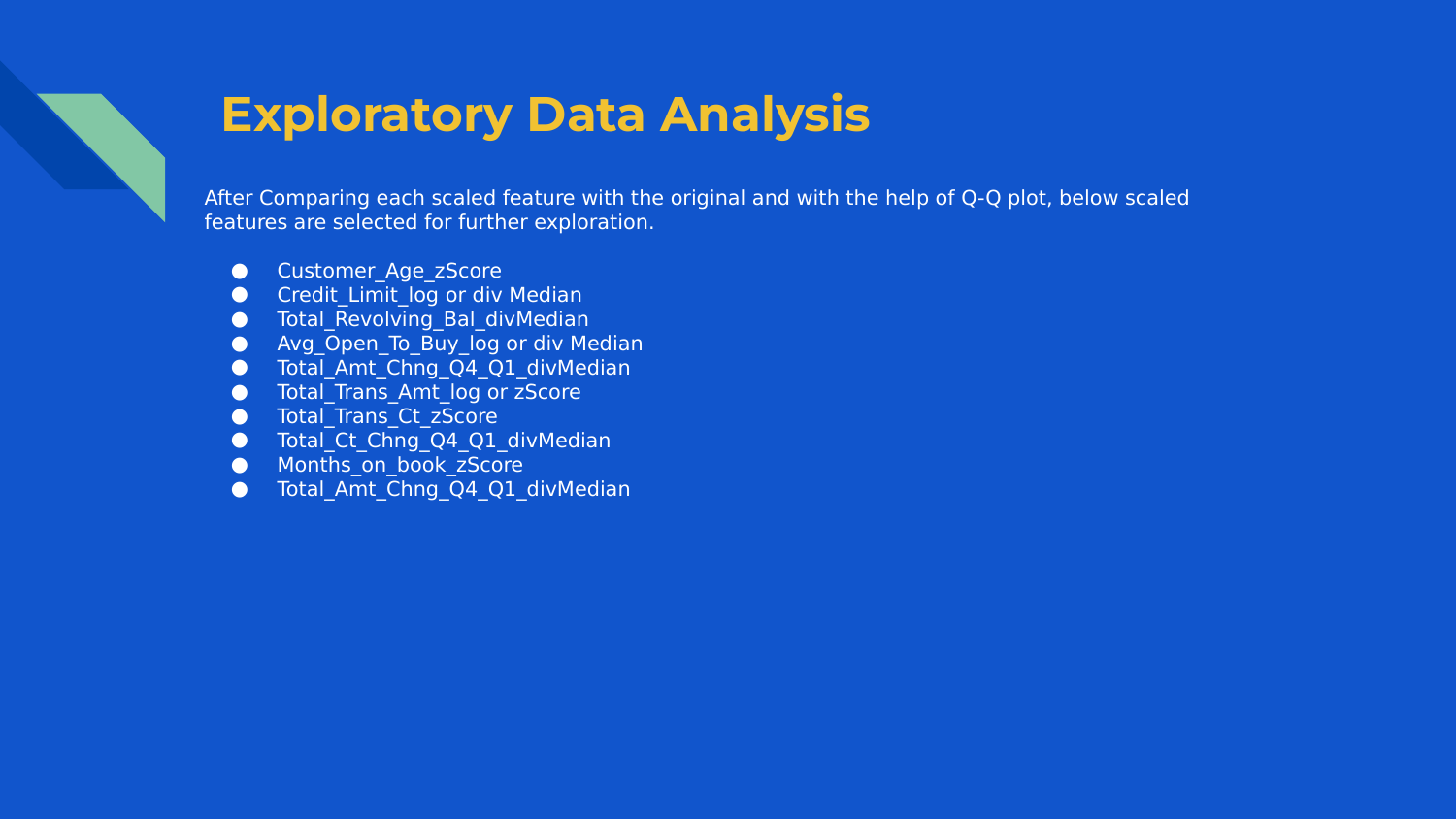

# Exploratory Data Analysis
After Comparing each scaled feature with the original and with the help of Q-Q plot, below scaled features are selected for further exploration.
Customer_Age_zScore
Credit_Limit_log or div Median
Total_Revolving_Bal_divMedian
Avg_Open_To_Buy_log or div Median
Total_Amt_Chng_Q4_Q1_divMedian
Total_Trans_Amt_log or zScore
Total_Trans_Ct_zScore
Total_Ct_Chng_Q4_Q1_divMedian
Months_on_book_zScore
Total_Amt_Chng_Q4_Q1_divMedian